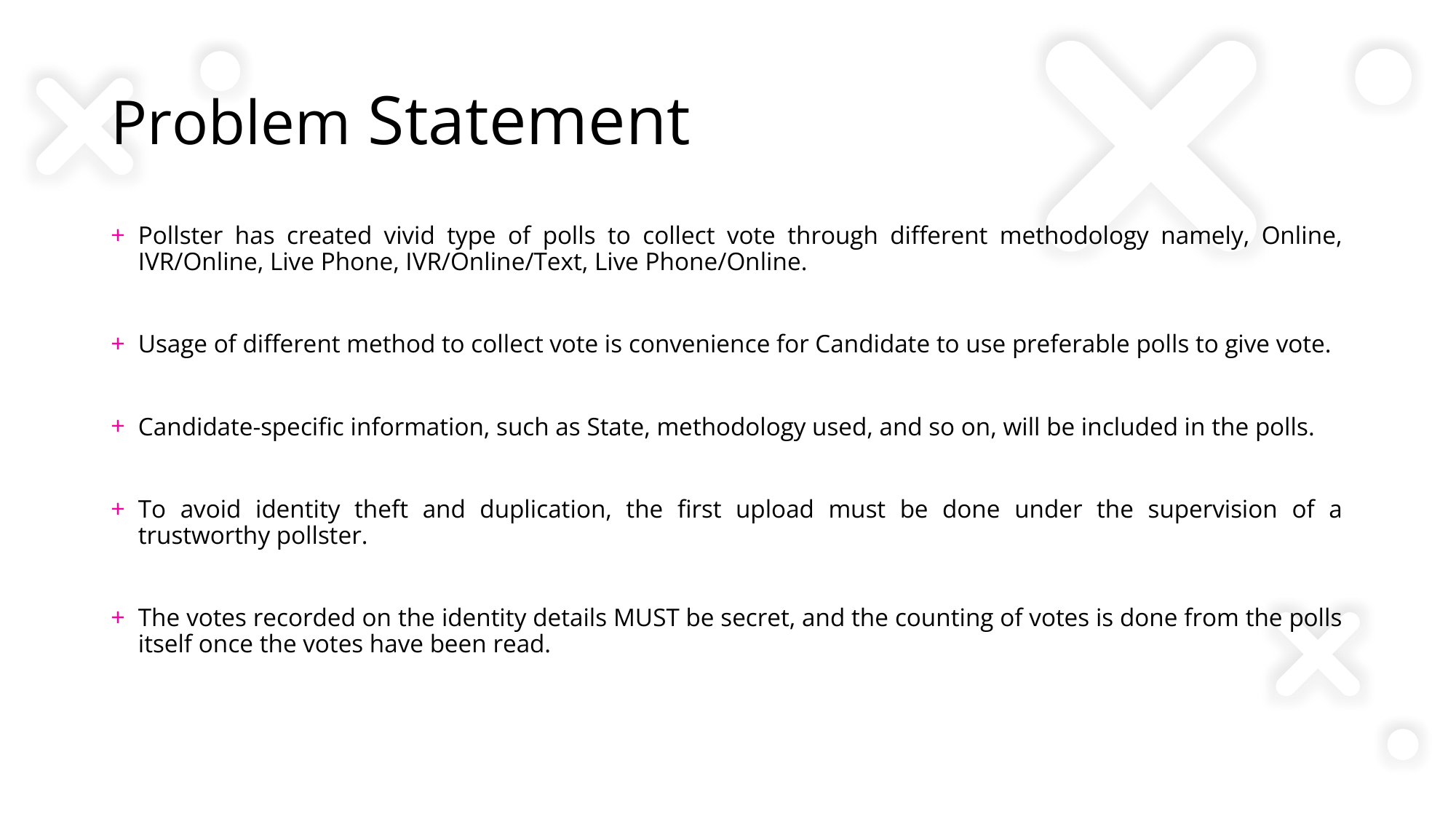

# Problem Statement
Pollster has created vivid type of polls to collect vote through different methodology namely, Online, IVR/Online, Live Phone, IVR/Online/Text, Live Phone/Online.

Usage of different method to collect vote is convenience for Candidate to use preferable polls to give vote.

Candidate-specific information, such as State, methodology used, and so on, will be included in the polls.

To avoid identity theft and duplication, the first upload must be done under the supervision of a trustworthy pollster.

The votes recorded on the identity details MUST be secret, and the counting of votes is done from the polls itself once the votes have been read.